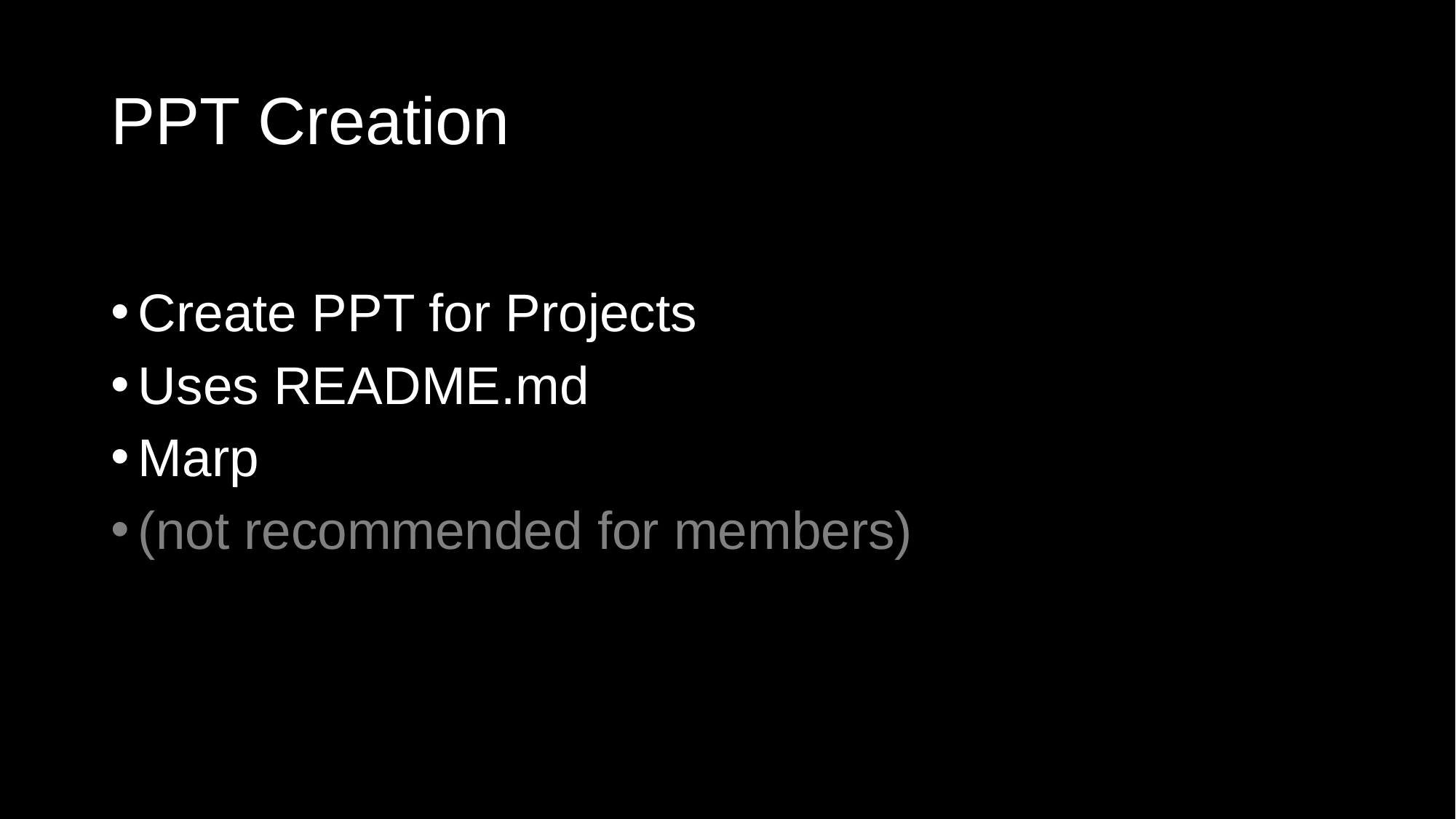

# PPT Creation
Create PPT for Projects
Uses README.md
Marp
(not recommended for members)